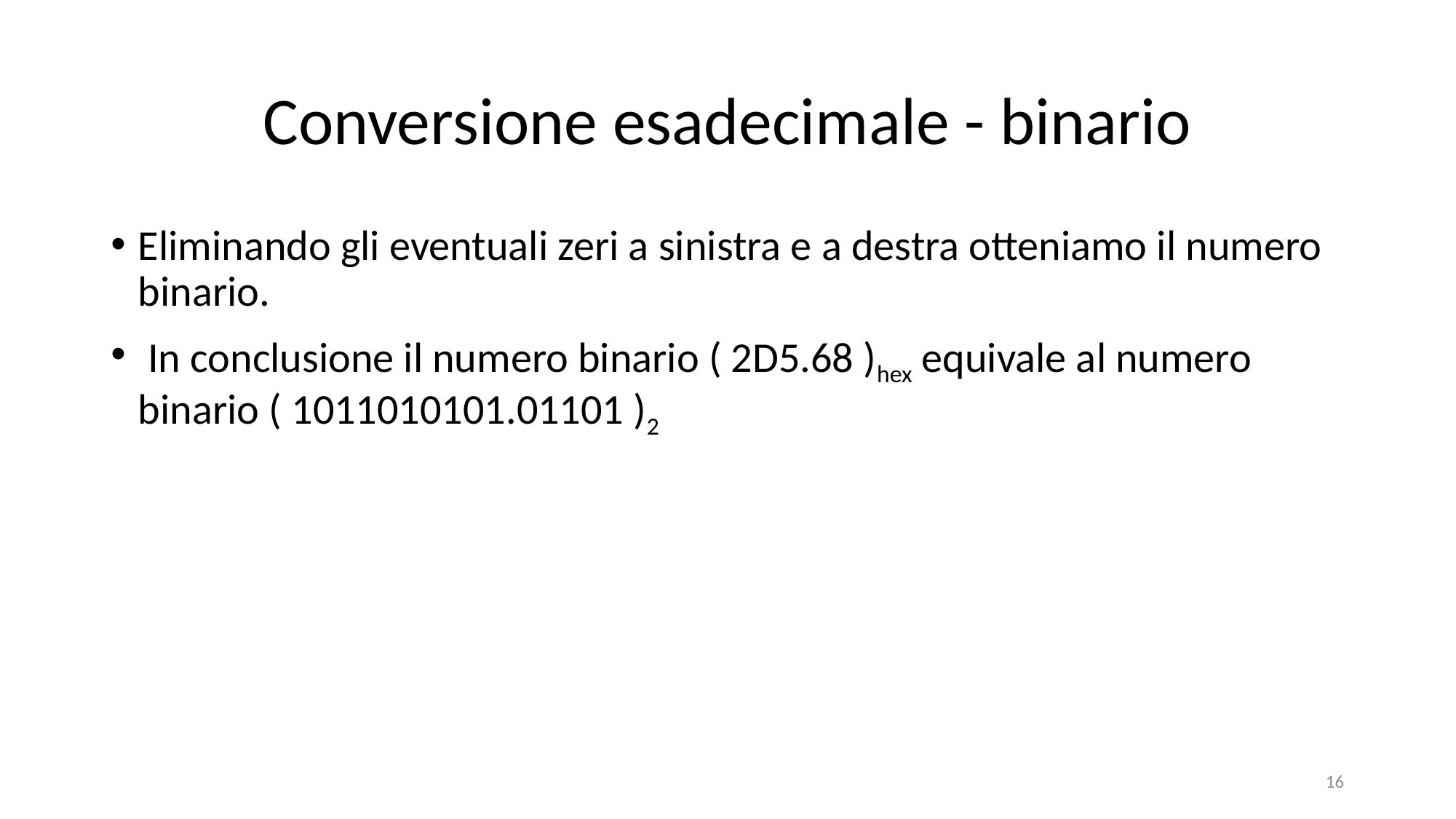

# Conversione esadecimale - binario
Eliminando gli eventuali zeri a sinistra e a destra otteniamo il numero binario.
 In conclusione il numero binario ( 2D5.68 )hex equivale al numero binario ( 1011010101.01101 )2
16